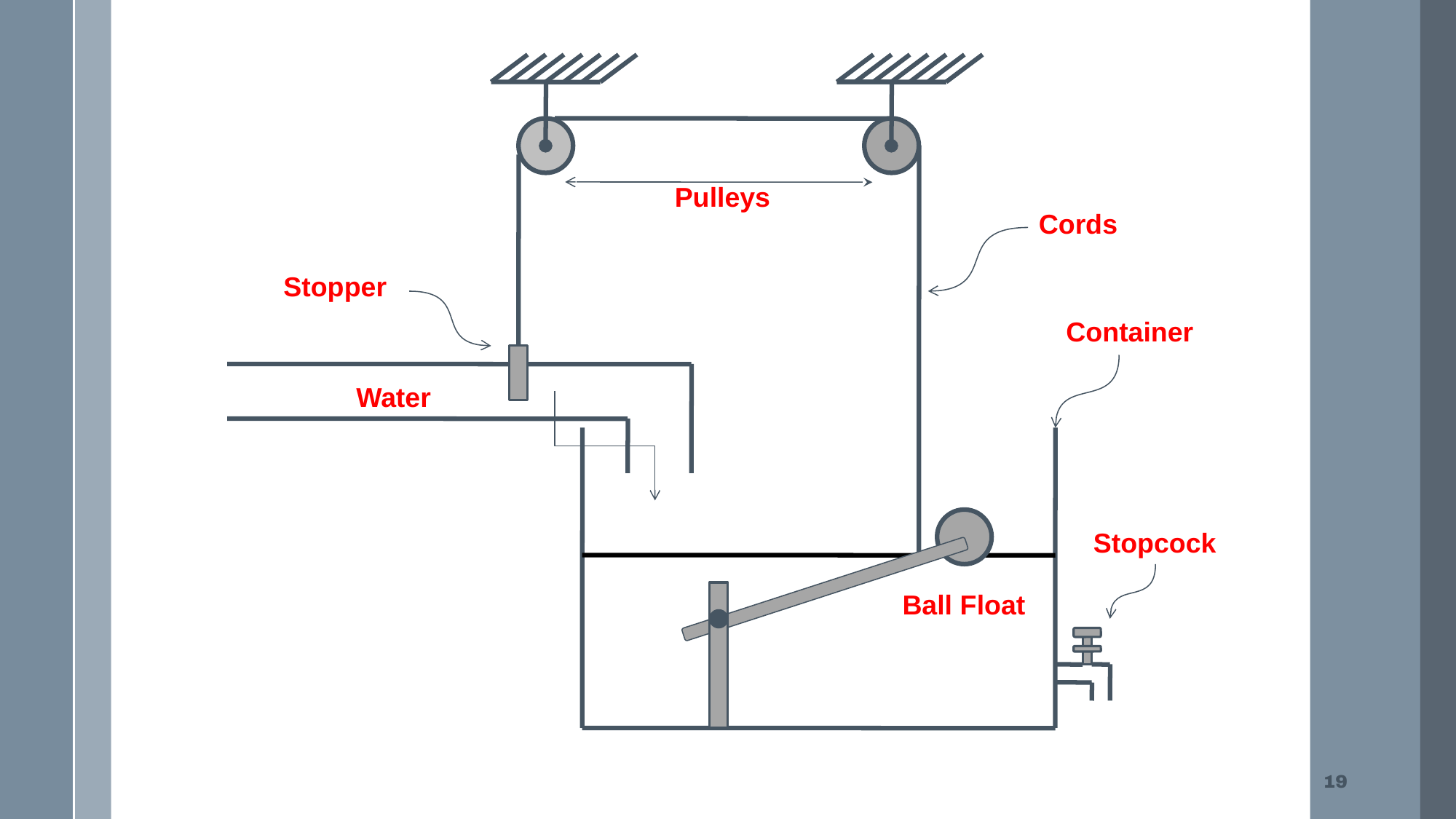

Pulleys
Cords
Stopper
Container

Water

Stopcock

Ball Float

19